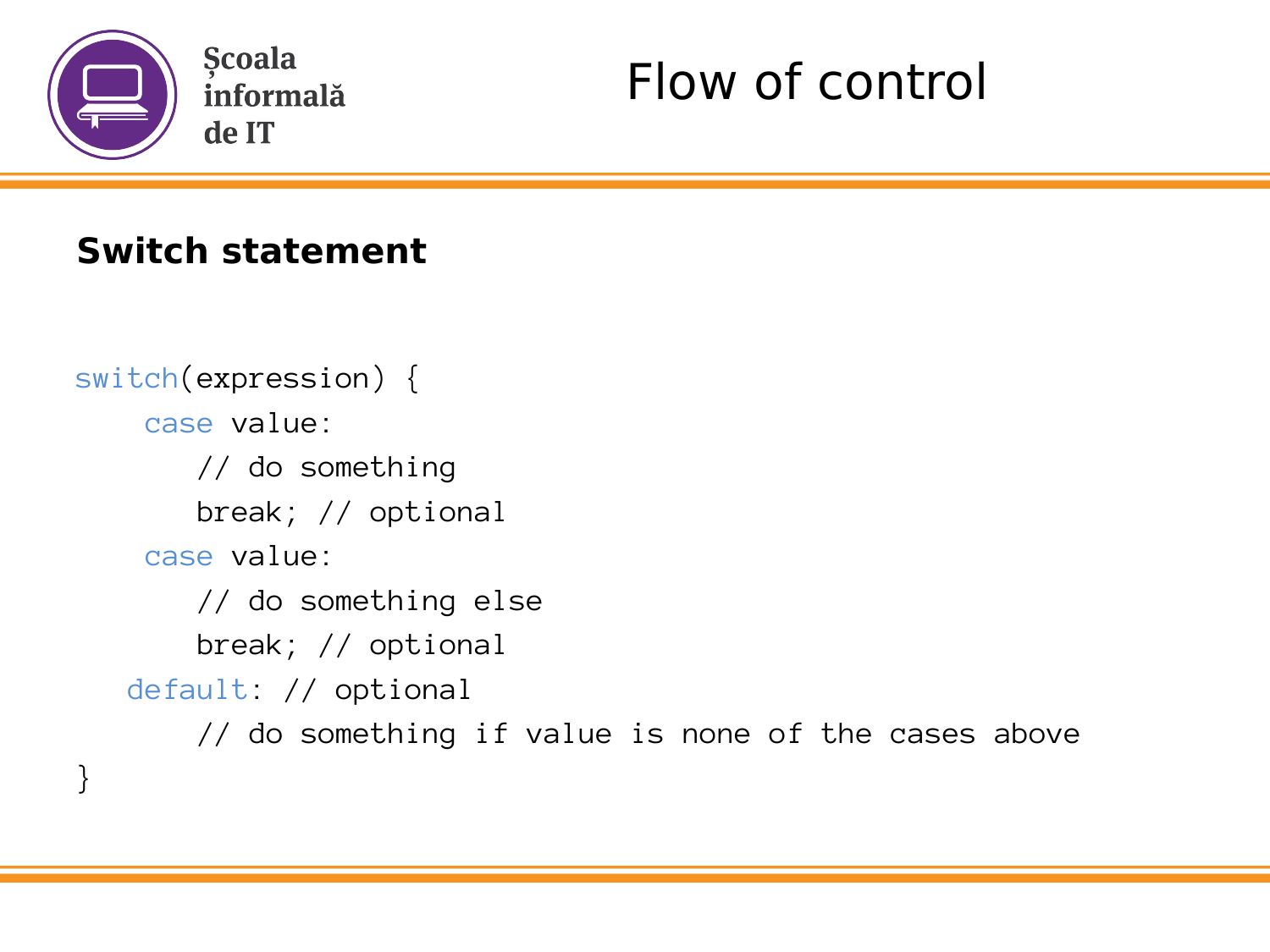

# Flow of control
Switch statement

switch(expression) {
    case value:
       // do something
       break; // optional
    case value:
       // do something else
       break; // optional
   default: // optional
       // do something if value is none of the cases above
}